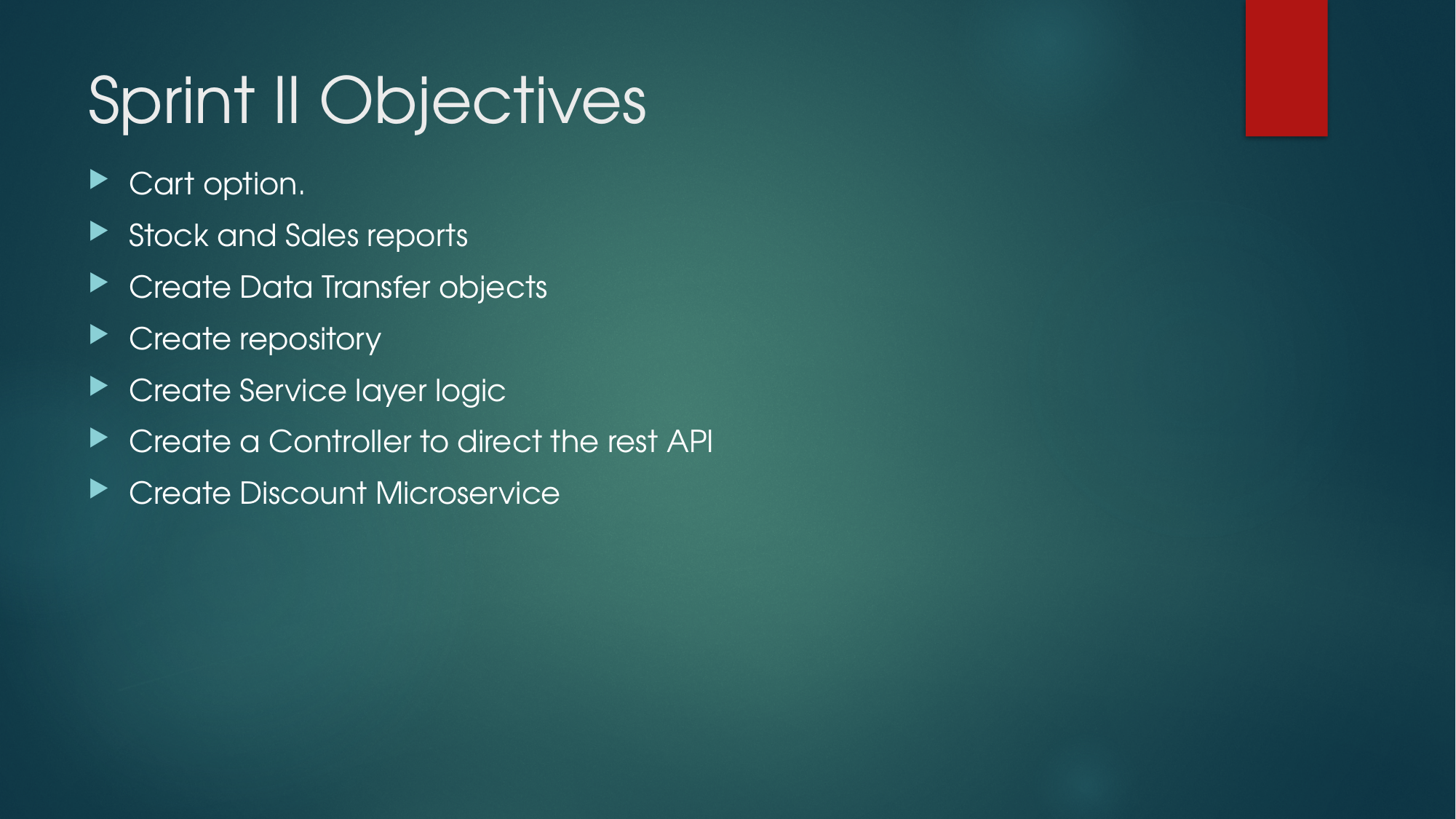

# Sprint II Objectives
Cart option.
Stock and Sales reports
Create Data Transfer objects
Create repository
Create Service layer logic
Create a Controller to direct the rest API
Create Discount Microservice